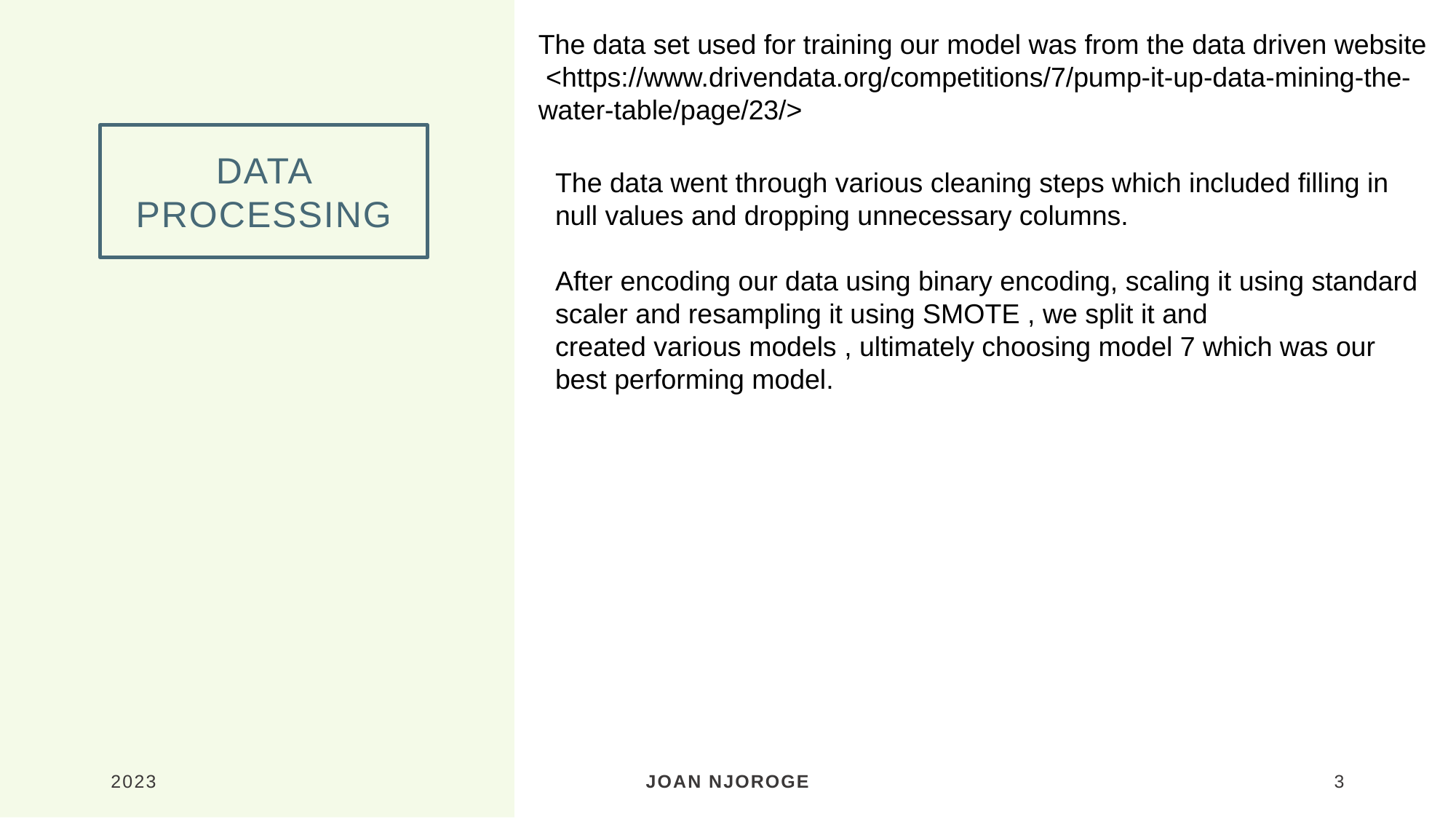

The data set used for training our model was from the data driven website  <https://www.drivendata.org/competitions/7/pump-it-up-data-mining-the-water-table/page/23/>
# DATA PROCESSING
The data went through various cleaning steps which included filling in null values and dropping unnecessary columns.

After encoding our data using binary encoding, scaling it using standard scaler and resampling it using SMOTE , we split it and
created various models , ultimately choosing model 7 which was our best performing model.

2023
JOAN NJOROGE
3